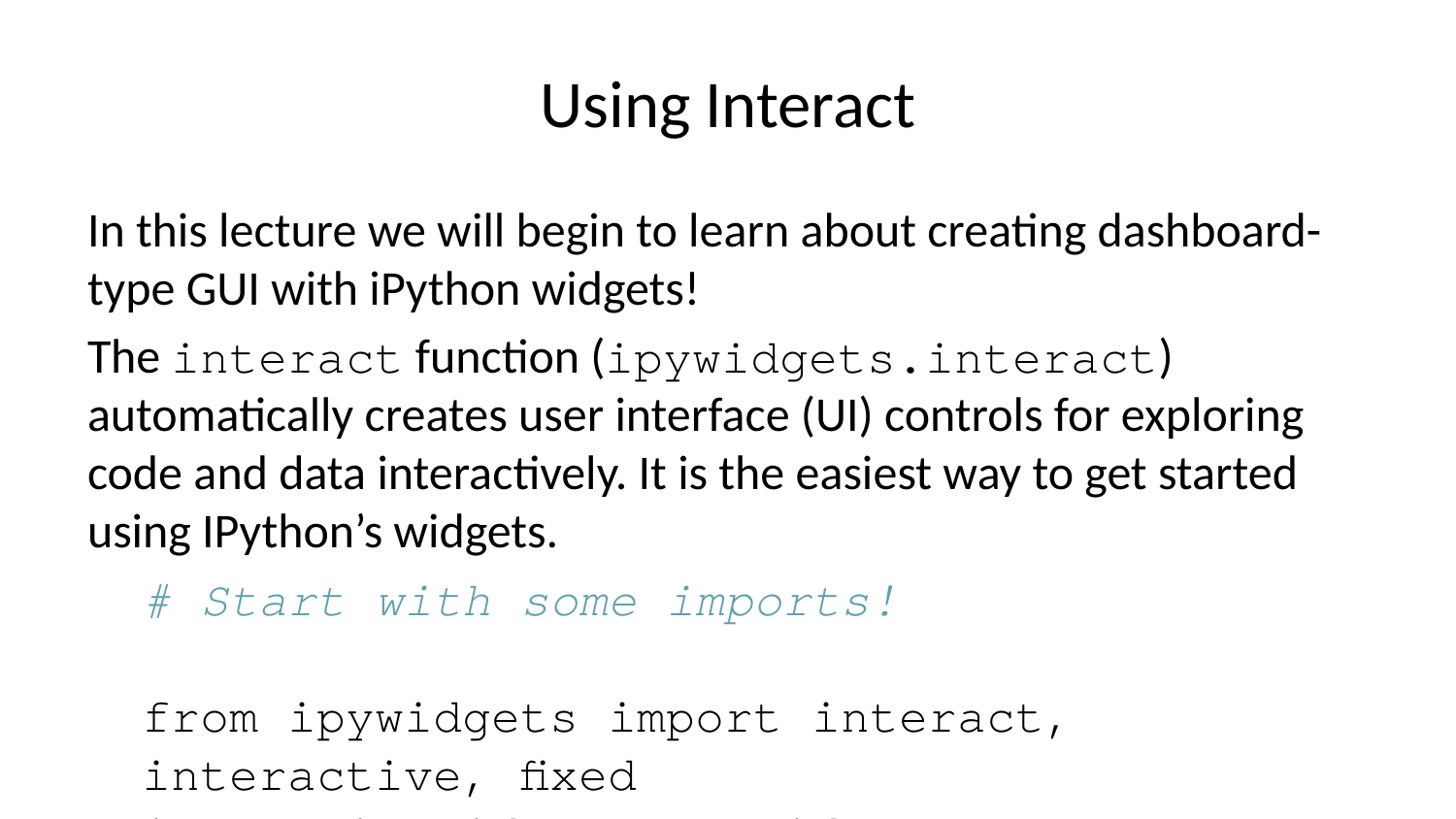

# Using Interact
In this lecture we will begin to learn about creating dashboard-type GUI with iPython widgets!
The interact function (ipywidgets.interact) automatically creates user interface (UI) controls for exploring code and data interactively. It is the easiest way to get started using IPython’s widgets.
# Start with some imports! from ipywidgets import interact, interactive, fixed import ipywidgets as widgets
Please Note! The widgets in this notebook won’t show up on NbViewer or GitHub renderings. To view the widgets and interact with them, you will need to download this notebook and run it with a Jupyter Notebook server.
Basic interact
At the most basic level, interact auto-generates UI controls for function arguments, and then calls the function with those arguments when you manipulate the controls interactively. To use interact, you need to define a function that you want to explore. Here is a function that prints its only argument x.
# Very basic function def f(x): return x
When you pass this function as the first argument to interact along with an integer keyword argument (x=10), a slider is generated and bound to the function parameter. Note that the semicolon here just prevents an out cell from showing up.
# Generate a slider to interact with interact(f, x=10,);
Failed to display Jupyter Widget of type interactive.
If you’re reading this message in the Jupyter Notebook or JupyterLab Notebook, it may mean that the widgets JavaScript is still loading. If this message persists, it likely means that the widgets JavaScript library is either not installed or not enabled. See the Jupyter Widgets Documentation for setup instructions.
If you’re reading this message in another frontend (for example, a static rendering on GitHub or NBViewer), it may mean that your frontend doesn’t currently support widgets.
When you move the slider, the function is called, which prints the current value of x.
If you pass True or False, interact will generate a check-box:
# Booleans generate check-boxes interact(f, x=True);
Failed to display Jupyter Widget of type interactive.
If you’re reading this message in the Jupyter Notebook or JupyterLab Notebook, it may mean that the widgets JavaScript is still loading. If this message persists, it likely means that the widgets JavaScript library is either not installed or not enabled. See the Jupyter Widgets Documentation for setup instructions.
If you’re reading this message in another frontend (for example, a static rendering on GitHub or NBViewer), it may mean that your frontend doesn’t currently support widgets.
If you pass a string, interact will generate a text area.
# Strings generate text areas interact(f, x='Hi there!');
Failed to display Jupyter Widget of type interactive.
If you’re reading this message in the Jupyter Notebook or JupyterLab Notebook, it may mean that the widgets JavaScript is still loading. If this message persists, it likely means that the widgets JavaScript library is either not installed or not enabled. See the Jupyter Widgets Documentation for setup instructions.
If you’re reading this message in another frontend (for example, a static rendering on GitHub or NBViewer), it may mean that your frontend doesn’t currently support widgets.
interact can also be used as a decorator. This allows you to define a function and interact with it in a single shot. As this example shows, interact also works with functions that have multiple arguments.
# Using a decorator! @interact(x=True, y=1.0) def g(x, y): return (x, y)
Failed to display Jupyter Widget of type interactive.
If you’re reading this message in the Jupyter Notebook or JupyterLab Notebook, it may mean that the widgets JavaScript is still loading. If this message persists, it likely means that the widgets JavaScript library is either not installed or not enabled. See the Jupyter Widgets Documentation for setup instructions.
If you’re reading this message in another frontend (for example, a static rendering on GitHub or NBViewer), it may mean that your frontend doesn’t currently support widgets.
Fixing arguments using fixed
There are times when you may want to explore a function using interact, but fix one or more of its arguments to specific values. This can be accomplished by wrapping values with the fixed function.
# Again, a simple function def h(p, q): return (p, q)
When we call interact, we pass fixed(20) for q to hold it fixed at a value of 20.
interact(h, p=5, q=fixed(20));
Failed to display Jupyter Widget of type interactive.
If you’re reading this message in the Jupyter Notebook or JupyterLab Notebook, it may mean that the widgets JavaScript is still loading. If this message persists, it likely means that the widgets JavaScript library is either not installed or not enabled. See the Jupyter Widgets Documentation for setup instructions.
If you’re reading this message in another frontend (for example, a static rendering on GitHub or NBViewer), it may mean that your frontend doesn’t currently support widgets.
Notice that a slider is only produced for p as the value of q is fixed.
Widget abbreviations
When you pass an integer-valued keyword argument of 10 (x=10) to interact, it generates an integer-valued slider control with a range of [-10,+3\times10]. In this case, 10 is an abbreviation for an actual slider widget:
IntSlider(min=-10,max=30,step=1,value=10)
In fact, we can get the same result if we pass this IntSlider as the keyword argument for x:
# Can call the IntSlider to get more specific interact(f, x=widgets.IntSlider(min=-10,max=30,step=1,value=10));
Failed to display Jupyter Widget of type interactive.
If you’re reading this message in the Jupyter Notebook or JupyterLab Notebook, it may mean that the widgets JavaScript is still loading. If this message persists, it likely means that the widgets JavaScript library is either not installed or not enabled. See the Jupyter Widgets Documentation for setup instructions.
If you’re reading this message in another frontend (for example, a static rendering on GitHub or NBViewer), it may mean that your frontend doesn’t currently support widgets.
This examples clarifies how interact processes its keyword arguments:
If the keyword argument is a Widget instance with a value attribute, that widget is used. Any widget with a value attribute can be used, even custom ones.
Otherwise, the value is treated as a widget abbreviation that is converted to a widget before it is used.
The following table gives an overview of different widget abbreviations:
Keyword argument
Widget
True or False
Checkbox
'Hi there'
Text
value or (min,max) or (min,max,step) if integers are passed
IntSlider
value or (min,max) or (min,max,step) if floats are passed
FloatSlider
['orange','apple'] or {'one':1,'two':2}
Dropdown
Note that a dropdown is used if a list or a dict is given (signifying discrete choices), and a slider is used if a tuple is given (signifying a range).
You have seen how the checkbox and text area widgets work above. Here, more details about the different abbreviations for sliders and drop-downs are given.
If a 2-tuple of integers is passed (min,max), an integer-valued slider is produced with those minimum and maximum values (inclusively). In this case, the default step size of 1 is used.
# Min,Max slider with Tuples interact(f, x=(0,4));
Failed to display Jupyter Widget of type interactive.
If you’re reading this message in the Jupyter Notebook or JupyterLab Notebook, it may mean that the widgets JavaScript is still loading. If this message persists, it likely means that the widgets JavaScript library is either not installed or not enabled. See the Jupyter Widgets Documentation for setup instructions.
If you’re reading this message in another frontend (for example, a static rendering on GitHub or NBViewer), it may mean that your frontend doesn’t currently support widgets.
If a 3-tuple of integers is passed (min,max,step), the step size can also be set.
# (min, max, step) interact(f, x=(0,8,2));
Failed to display Jupyter Widget of type interactive.
If you’re reading this message in the Jupyter Notebook or JupyterLab Notebook, it may mean that the widgets JavaScript is still loading. If this message persists, it likely means that the widgets JavaScript library is either not installed or not enabled. See the Jupyter Widgets Documentation for setup instructions.
If you’re reading this message in another frontend (for example, a static rendering on GitHub or NBViewer), it may mean that your frontend doesn’t currently support widgets.
A float-valued slider is produced if the elements of the tuples are floats. Here the minimum is 0.0, the maximum is 10.0 and step size is 0.1 (the default).
interact(f, x=(0.0,10.0));
Failed to display Jupyter Widget of type interactive.
If you’re reading this message in the Jupyter Notebook or JupyterLab Notebook, it may mean that the widgets JavaScript is still loading. If this message persists, it likely means that the widgets JavaScript library is either not installed or not enabled. See the Jupyter Widgets Documentation for setup instructions.
If you’re reading this message in another frontend (for example, a static rendering on GitHub or NBViewer), it may mean that your frontend doesn’t currently support widgets.
The step size can be changed by passing a third element in the tuple.
interact(f, x=(0.0,10.0,0.01));
Failed to display Jupyter Widget of type interactive.
If you’re reading this message in the Jupyter Notebook or JupyterLab Notebook, it may mean that the widgets JavaScript is still loading. If this message persists, it likely means that the widgets JavaScript library is either not installed or not enabled. See the Jupyter Widgets Documentation for setup instructions.
If you’re reading this message in another frontend (for example, a static rendering on GitHub or NBViewer), it may mean that your frontend doesn’t currently support widgets.
For both integer and float-valued sliders, you can pick the initial value of the widget by passing a default keyword argument to the underlying Python function. Here we set the initial value of a float slider to 5.5.
@interact(x=(0.0,20.0,0.5))
def h(x=5.5):
    return x
Failed to display Jupyter Widget of type interactive.
If you’re reading this message in the Jupyter Notebook or JupyterLab Notebook, it may mean that the widgets JavaScript is still loading. If this message persists, it likely means that the widgets JavaScript library is either not installed or not enabled. See the Jupyter Widgets Documentation for setup instructions.
If you’re reading this message in another frontend (for example, a static rendering on GitHub or NBViewer), it may mean that your frontend doesn’t currently support widgets.
Dropdown menus are constructed by passing a list of strings. In this case, the strings are both used as the names in the drop-down menu UI and passed to the underlying Python function.
interact(f, x=['apples','oranges']);
Failed to display Jupyter Widget of type interactive.
If you’re reading this message in the Jupyter Notebook or JupyterLab Notebook, it may mean that the widgets JavaScript is still loading. If this message persists, it likely means that the widgets JavaScript library is either not installed or not enabled. See the Jupyter Widgets Documentation for setup instructions.
If you’re reading this message in another frontend (for example, a static rendering on GitHub or NBViewer), it may mean that your frontend doesn’t currently support widgets.
If you want a drop-down menu that passes non-string values to the Python function, you can pass a dictionary. The keys in the dictionary are used for the names in the drop-down menu UI and the values are the arguments that are passed to the underlying Python function.
interact(f, x={'one': 10, 'two': 20});
Failed to display Jupyter Widget of type interactive.
If you’re reading this message in the Jupyter Notebook or JupyterLab Notebook, it may mean that the widgets JavaScript is still loading. If this message persists, it likely means that the widgets JavaScript library is either not installed or not enabled. See the Jupyter Widgets Documentation for setup instructions.
If you’re reading this message in another frontend (for example, a static rendering on GitHub or NBViewer), it may mean that your frontend doesn’t currently support widgets.
Using function annotations with interact
You can also specify widget abbreviations using function annotations.
Define a function with a checkbox widget abbreviation for the argument x.
def f(x:True):  # Python 3 only
    return x
Then, because the widget abbreviation has already been defined, you can call interact with a single argument.
interact(f);
Failed to display Jupyter Widget of type interactive.
If you’re reading this message in the Jupyter Notebook or JupyterLab Notebook, it may mean that the widgets JavaScript is still loading. If this message persists, it likely means that the widgets JavaScript library is either not installed or not enabled. See the Jupyter Widgets Documentation for setup instructions.
If you’re reading this message in another frontend (for example, a static rendering on GitHub or NBViewer), it may mean that your frontend doesn’t currently support widgets.
interactive
In addition to interact, IPython provides another function, interactive, that is useful when you want to reuse the widgets that are produced or access the data that is bound to the UI controls.
Note that unlike interact, the return value of the function will not be displayed automatically, but you can display a value inside the function with IPython.display.display.
Here is a function that returns the sum of its two arguments and displays them. The display line may be omitted if you don’t want to show the result of the function.
from IPython.display import display
def f(a, b):
    display(a + b)
    return a+b
Unlike interact, interactive returns a Widget instance rather than immediately displaying the widget.
w = interactive(f, a=10, b=20)
The widget is an interactive, a subclass of VBox, which is a container for other widgets.
type(w)
ipywidgets.widgets.interaction.interactive
The children of the interactive are two integer-valued sliders and an output widget, produced by the widget abbreviations above.
w.children
(IntSlider(value=10, description='a', max=30, min=-10),
 IntSlider(value=20, description='b', max=60, min=-20),
 Output())
To actually display the widgets, you can use IPython’s display function.
display(w)
Failed to display Jupyter Widget of type interactive.
If you’re reading this message in the Jupyter Notebook or JupyterLab Notebook, it may mean that the widgets JavaScript is still loading. If this message persists, it likely means that the widgets JavaScript library is either not installed or not enabled. See the Jupyter Widgets Documentation for setup instructions.
If you’re reading this message in another frontend (for example, a static rendering on GitHub or NBViewer), it may mean that your frontend doesn’t currently support widgets.
At this point, the UI controls work just like they would if interact had been used. You can manipulate them interactively and the function will be called. However, the widget instance returned by interactive also give you access to the current keyword arguments and return value of the underlying Python function.
Here are the current keyword arguments. If you rerun this cell after manipulating the sliders, the values will have changed.
w.kwargs
{'a': 10, 'b': 20}
Here is the current return value of the function.
w.result
30